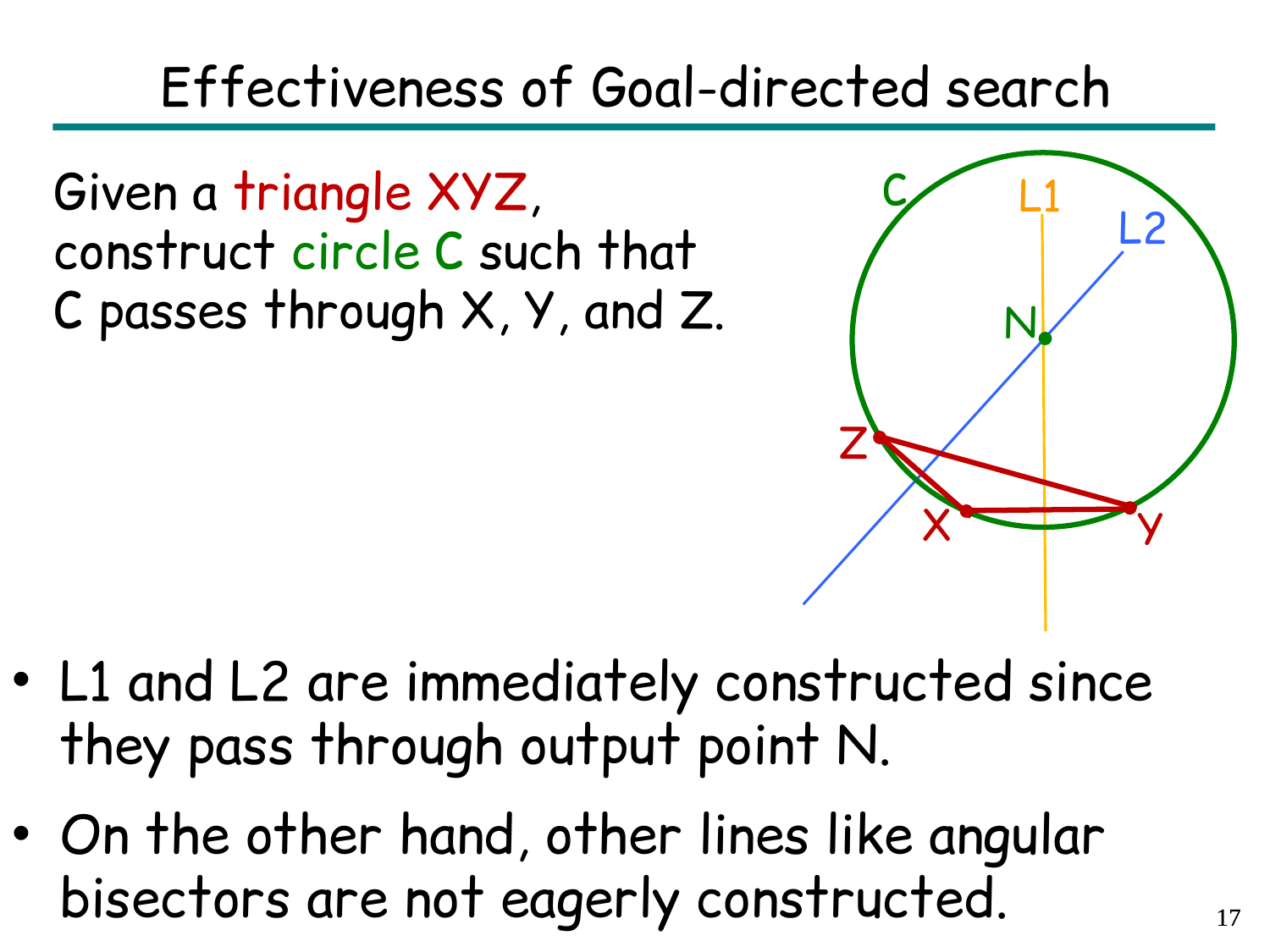

# Effectiveness of Goal-directed search

Given a triangle XYZ, construct circle C such that C passes through X, Y, and Z.

C
L1
L2
N

Z

X
Y

L1 and L2 are immediately constructed since they pass through output point N.
On the other hand, other lines like angular bisectors are not eagerly constructed.
17
17